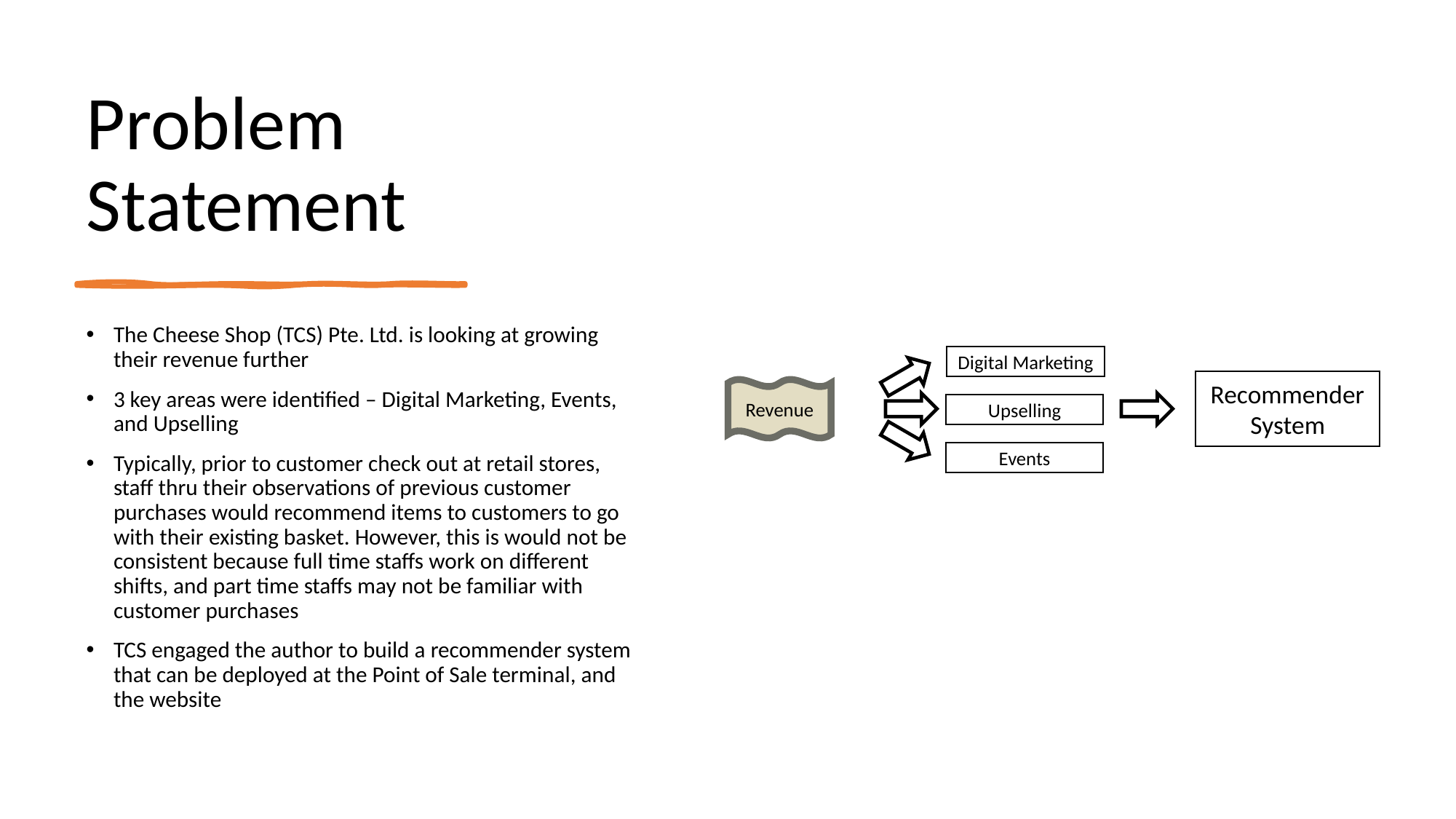

# Problem Statement

The Cheese Shop (TCS) Pte. Ltd. is looking at growing their revenue further
3 key areas were identified – Digital Marketing, Events, and Upselling
Typically, prior to customer check out at retail stores, staff thru their observations of previous customer purchases would recommend items to customers to go with their existing basket. However, this is would not be consistent because full time staffs work on different shifts, and part time staffs may not be familiar with customer purchases
TCS engaged the author to build a recommender system that can be deployed at the Point of Sale terminal, and the website
Digital Marketing

Recommender System
Revenue

Upselling

Events
2